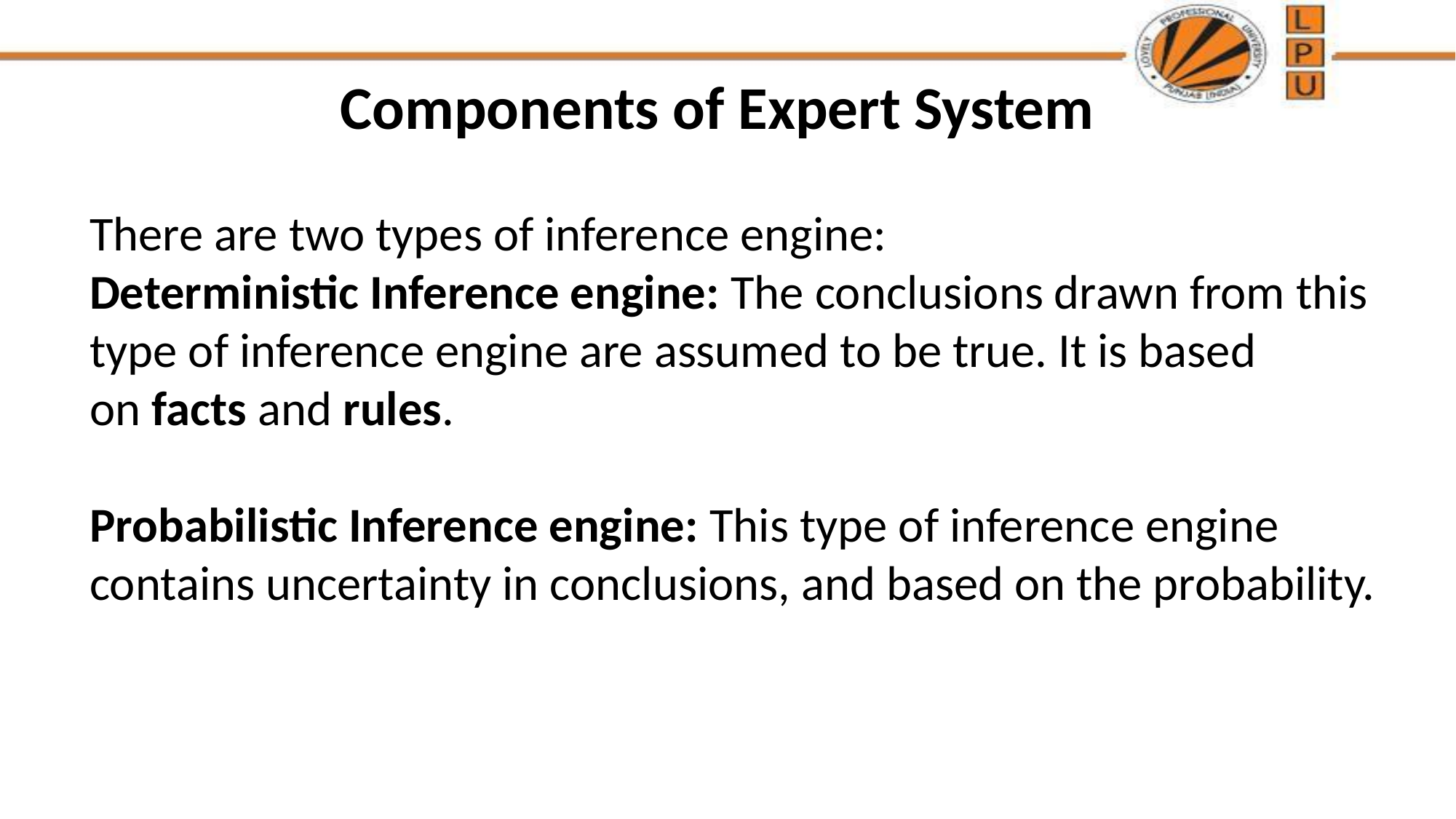

# Components of Expert System
There are two types of inference engine:
Deterministic Inference engine: The conclusions drawn from this type of inference engine are assumed to be true. It is based on facts and rules.

Probabilistic Inference engine: This type of inference engine contains uncertainty in conclusions, and based on the probability.